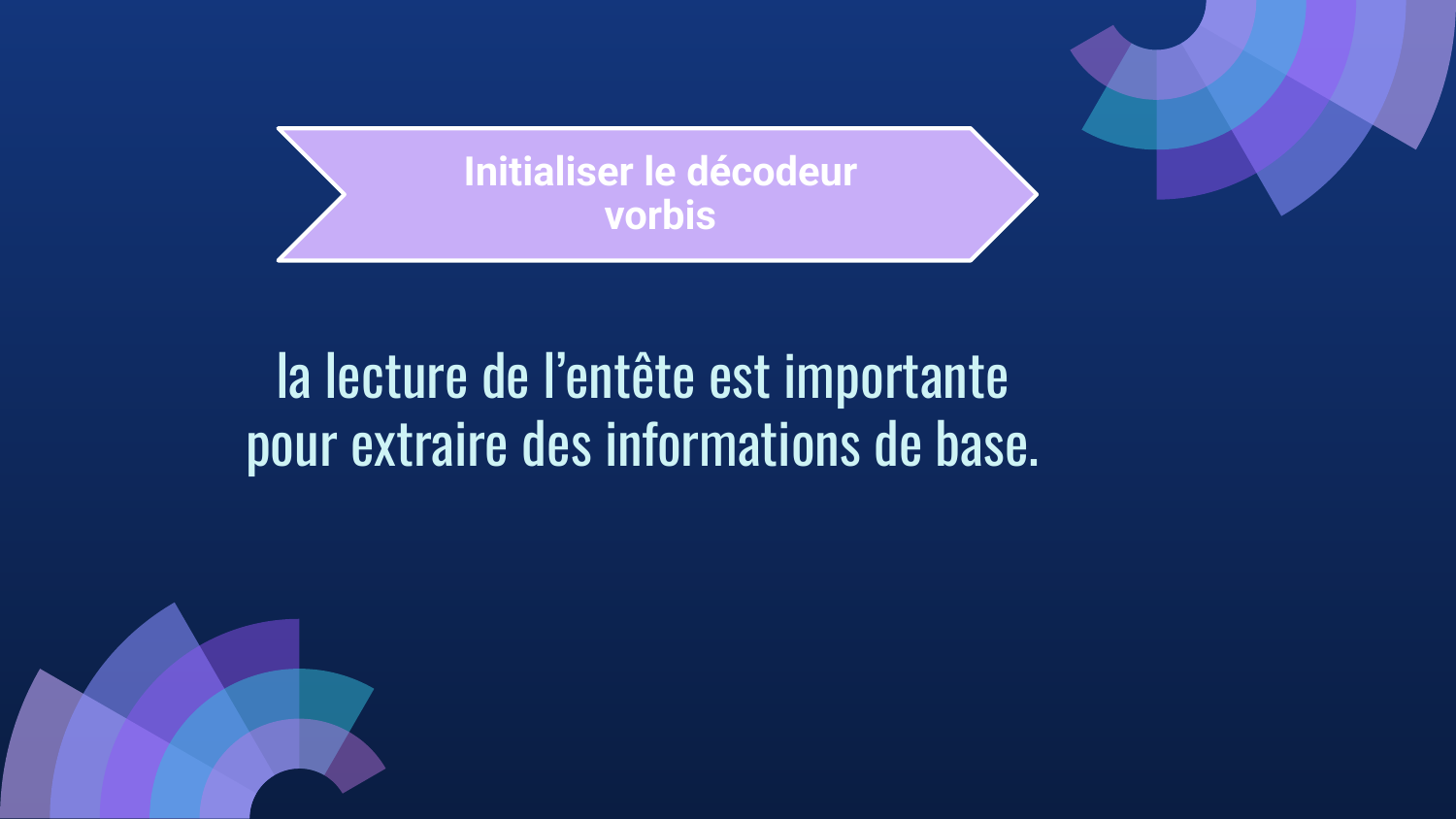

Initialiser le décodeur vorbis
# la lecture de l’entête est importante pour extraire des informations de base.